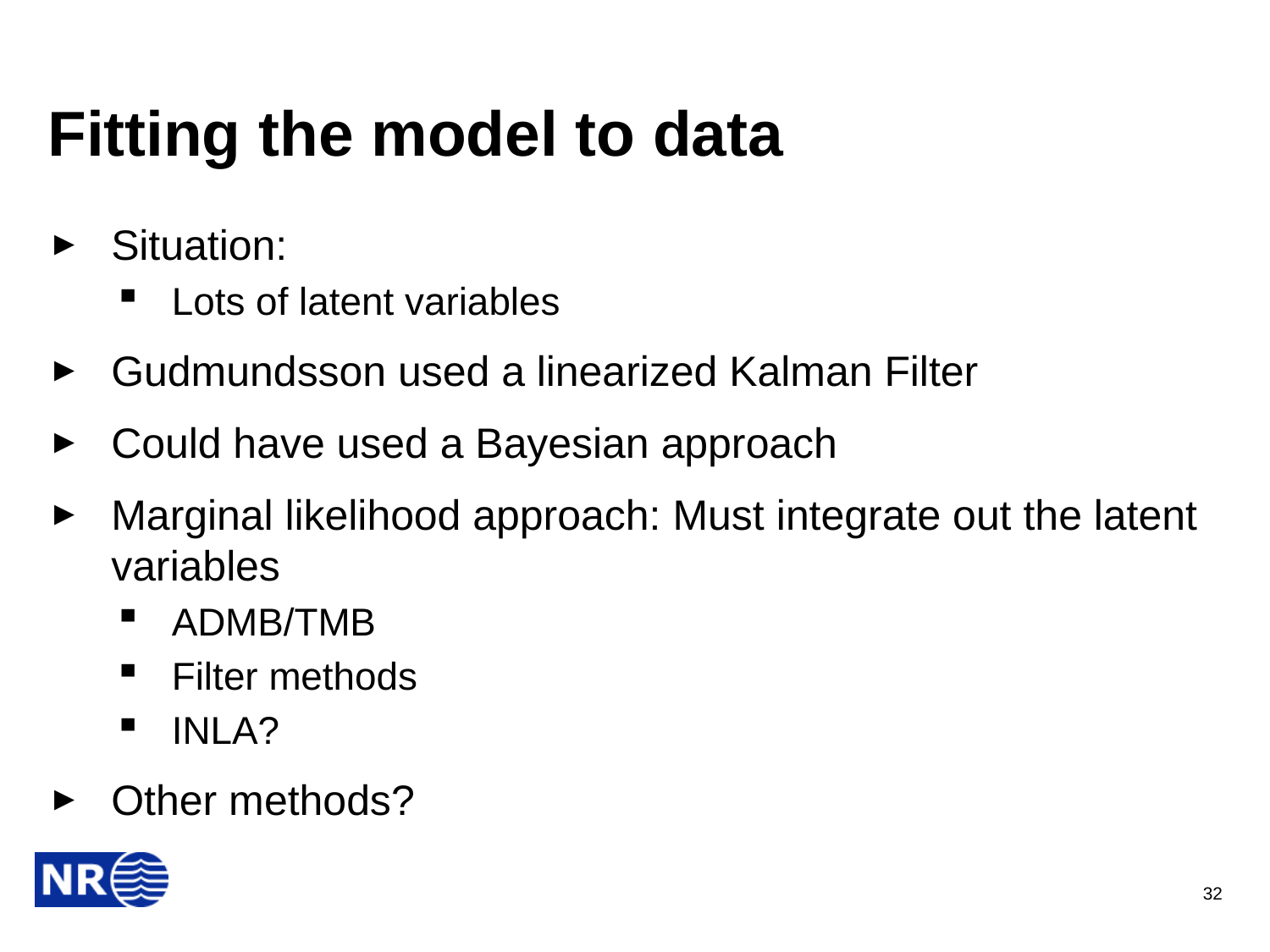

# Fitting the model to data
Situation:
Lots of latent variables
Gudmundsson used a linearized Kalman Filter
Could have used a Bayesian approach
Marginal likelihood approach: Must integrate out the latent variables
ADMB/TMB
Filter methods
INLA?
Other methods?
32